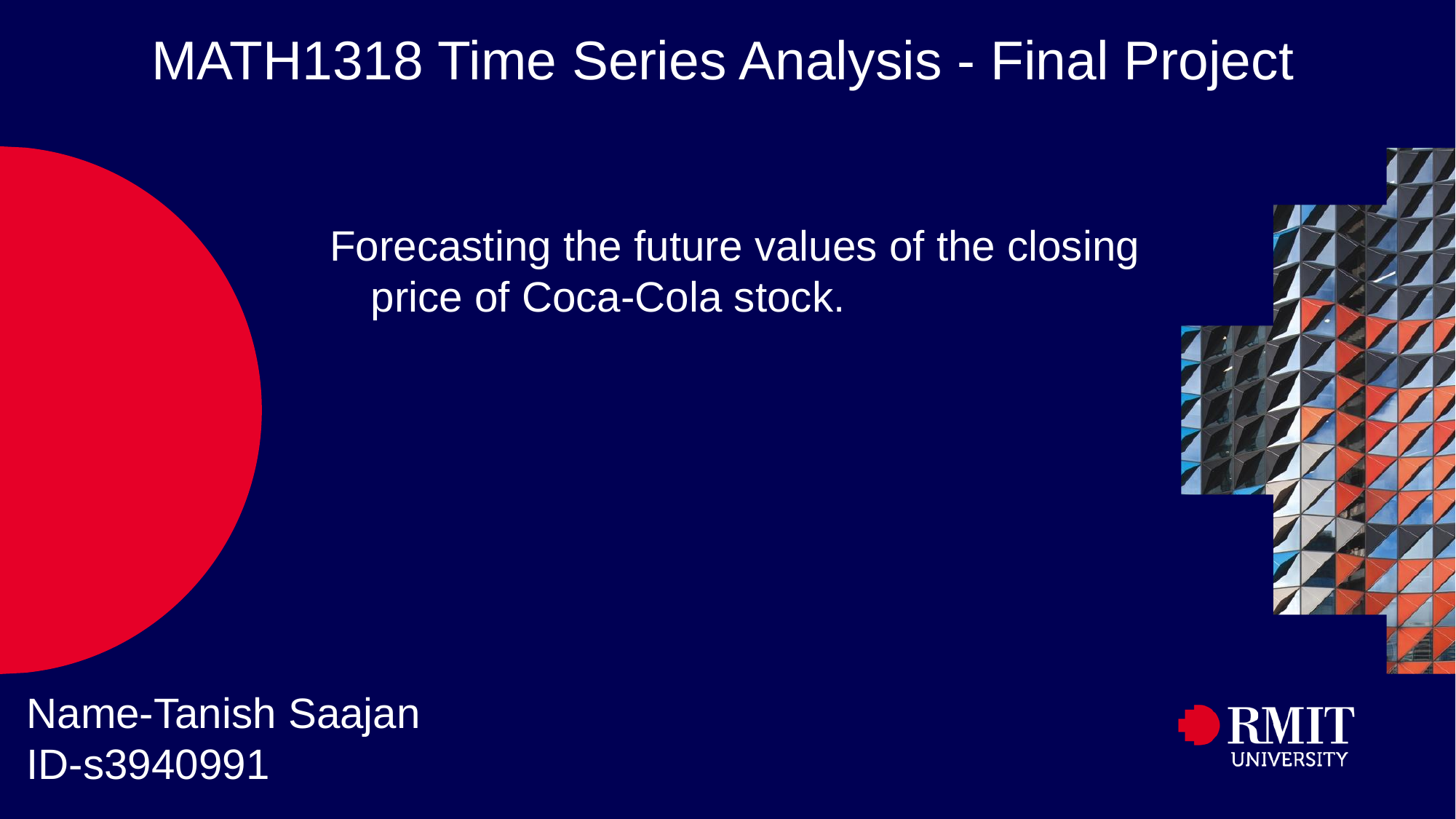

# MATH1318 Time Series Analysis - Final Project
Forecasting the future values of the closing price of Coca-Cola stock.
Name-Tanish Saajan
ID-s3940991